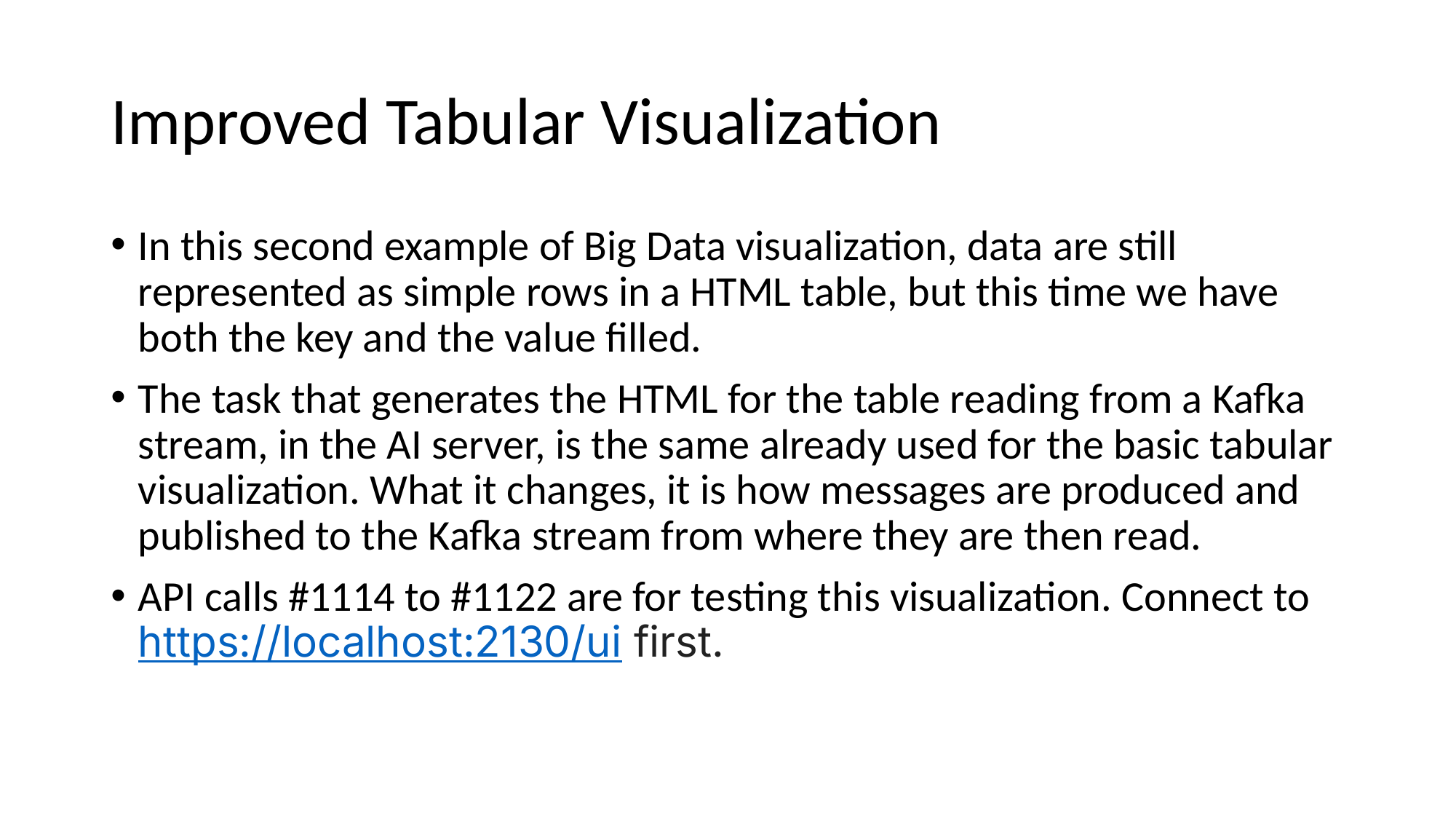

# Improved Tabular Visualization
In this second example of Big Data visualization, data are still represented as simple rows in a HTML table, but this time we have both the key and the value filled.
The task that generates the HTML for the table reading from a Kafka stream, in the AI server, is the same already used for the basic tabular visualization. What it changes, it is how messages are produced and published to the Kafka stream from where they are then read.
API calls #1114 to #1122 are for testing this visualization. Connect to https://localhost:2130/ui first.